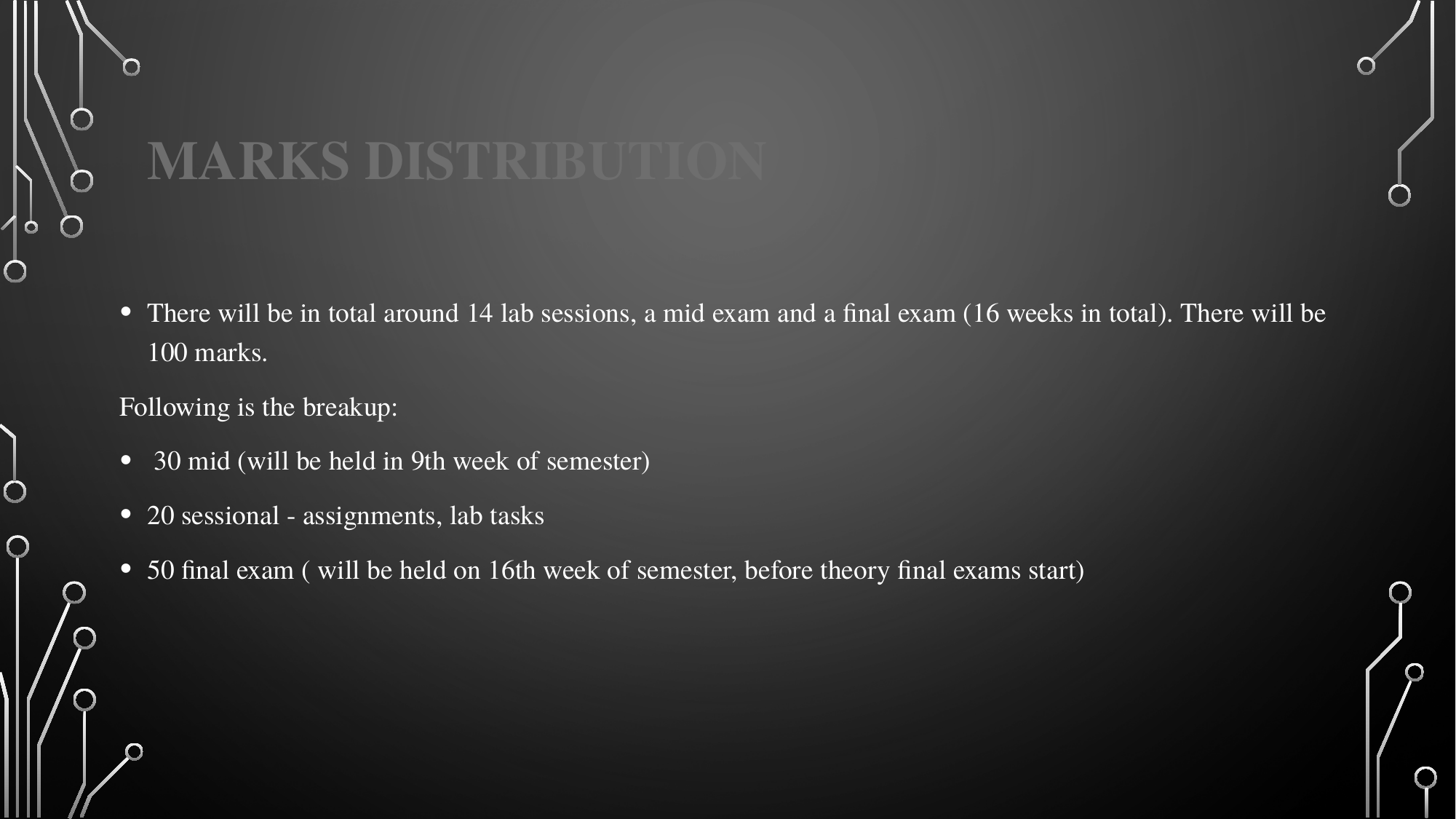

# MARKS DISTRIBUTION
There will be in total around 14 lab sessions, a mid exam and a final exam (16 weeks in total). There will be 100 marks.
Following is the breakup:
 30 mid (will be held in 9th week of semester)
20 sessional - assignments, lab tasks
50 final exam ( will be held on 16th week of semester, before theory final exams start)